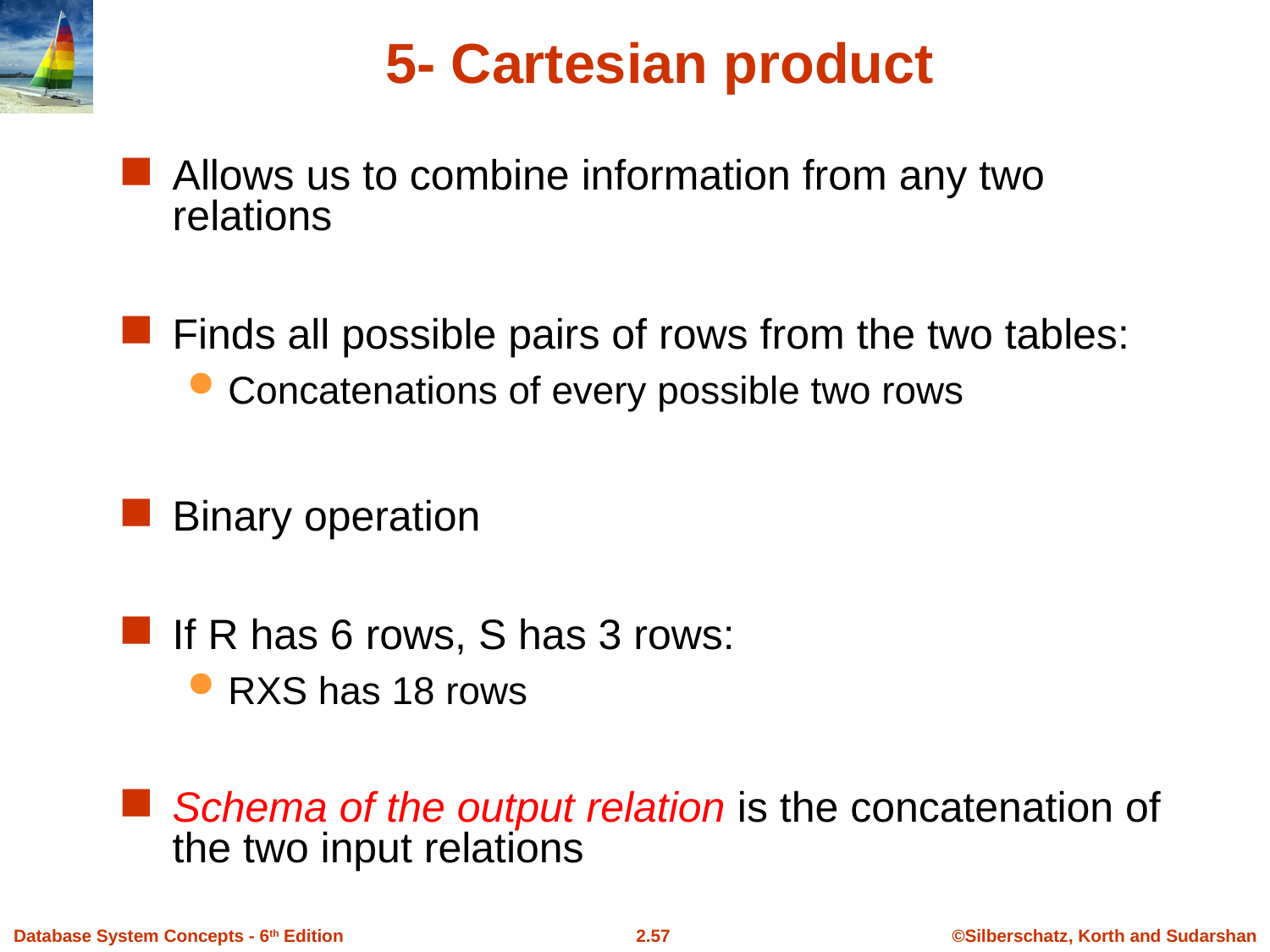

5- Cartesian product
Allows us to combine information from any two relations

Finds all possible pairs of rows from the two tables:
Concatenations of every possible two rows

Binary operation

If R has 6 rows, S has 3 rows:
RXS has 18 rows

Schema of the output relation is the concatenation of the two input relations